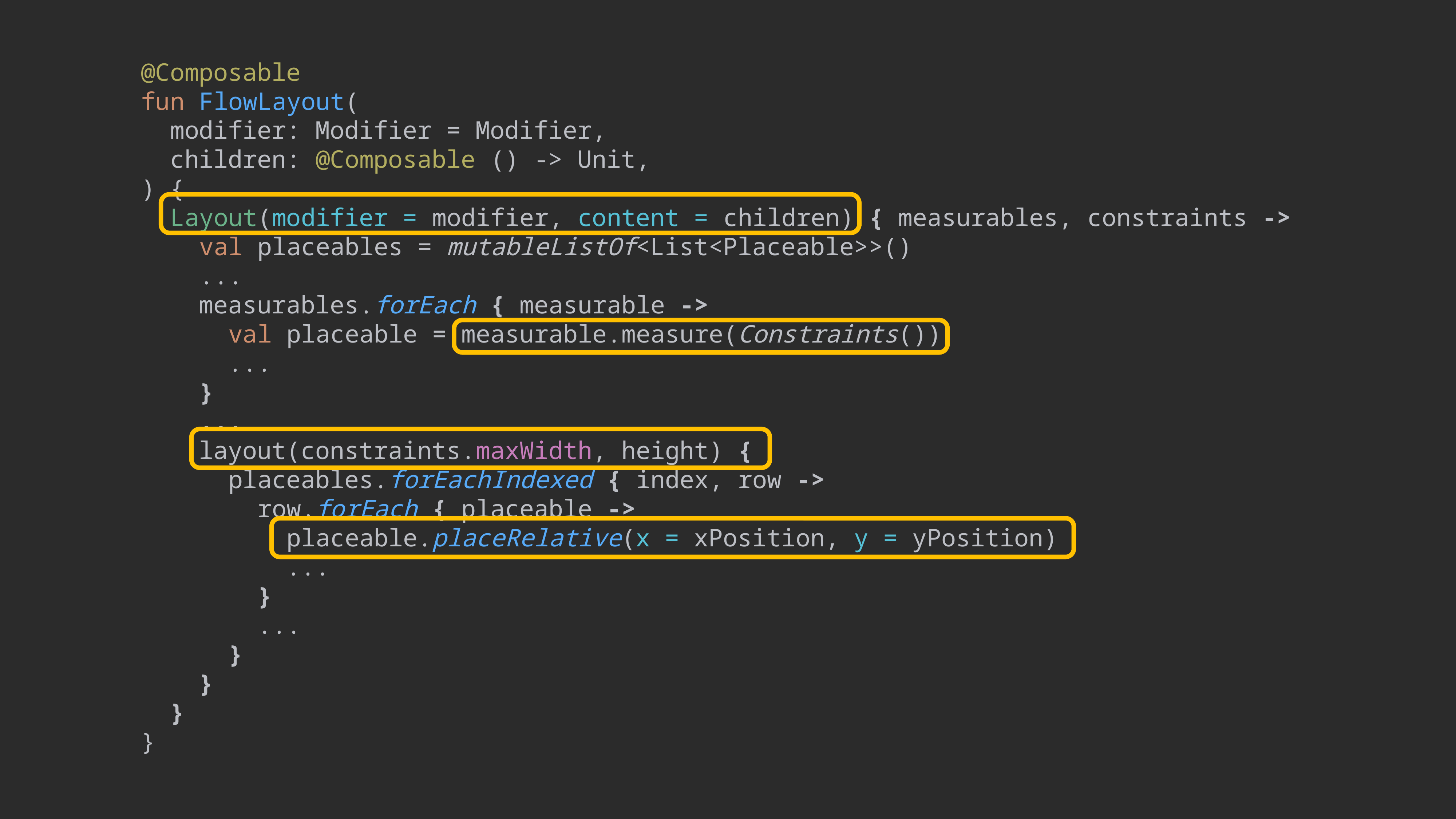

@Composable
fun FlowLayout(
  modifier: Modifier = Modifier,
  children: @Composable () -> Unit,
) {
  Layout(modifier = modifier, content = children) { measurables, constraints ->
    val placeables = mutableListOf<List<Placeable>>()
    ...
    measurables.forEach { measurable ->
      val placeable = measurable.measure(Constraints())
      ...
    }
    ...
    layout(constraints.maxWidth, height) {
      placeables.forEachIndexed { index, row ->
        row.forEach { placeable ->
          placeable.placeRelative(x = xPosition, y = yPosition)
          ...
        }
        ...
      }
    }
  }
}